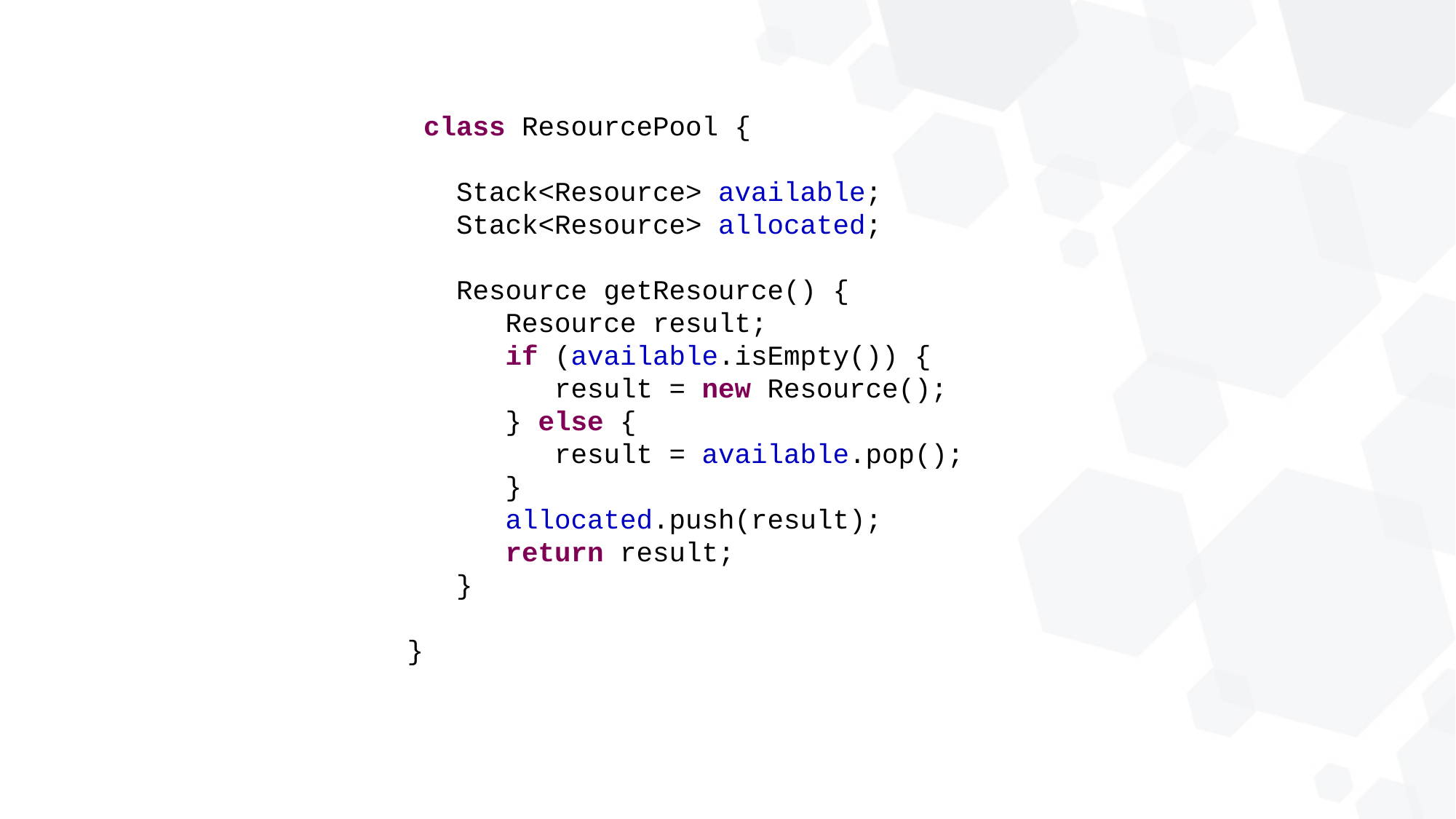

class ResourcePool {

      Stack<Resource> available;
      Stack<Resource> allocated;

      Resource getResource() {
         Resource result;
         if (available.isEmpty()) {
            result = new Resource();
         } else {
            result = available.pop();
         }
         allocated.push(result);
         return result;
      }

   }